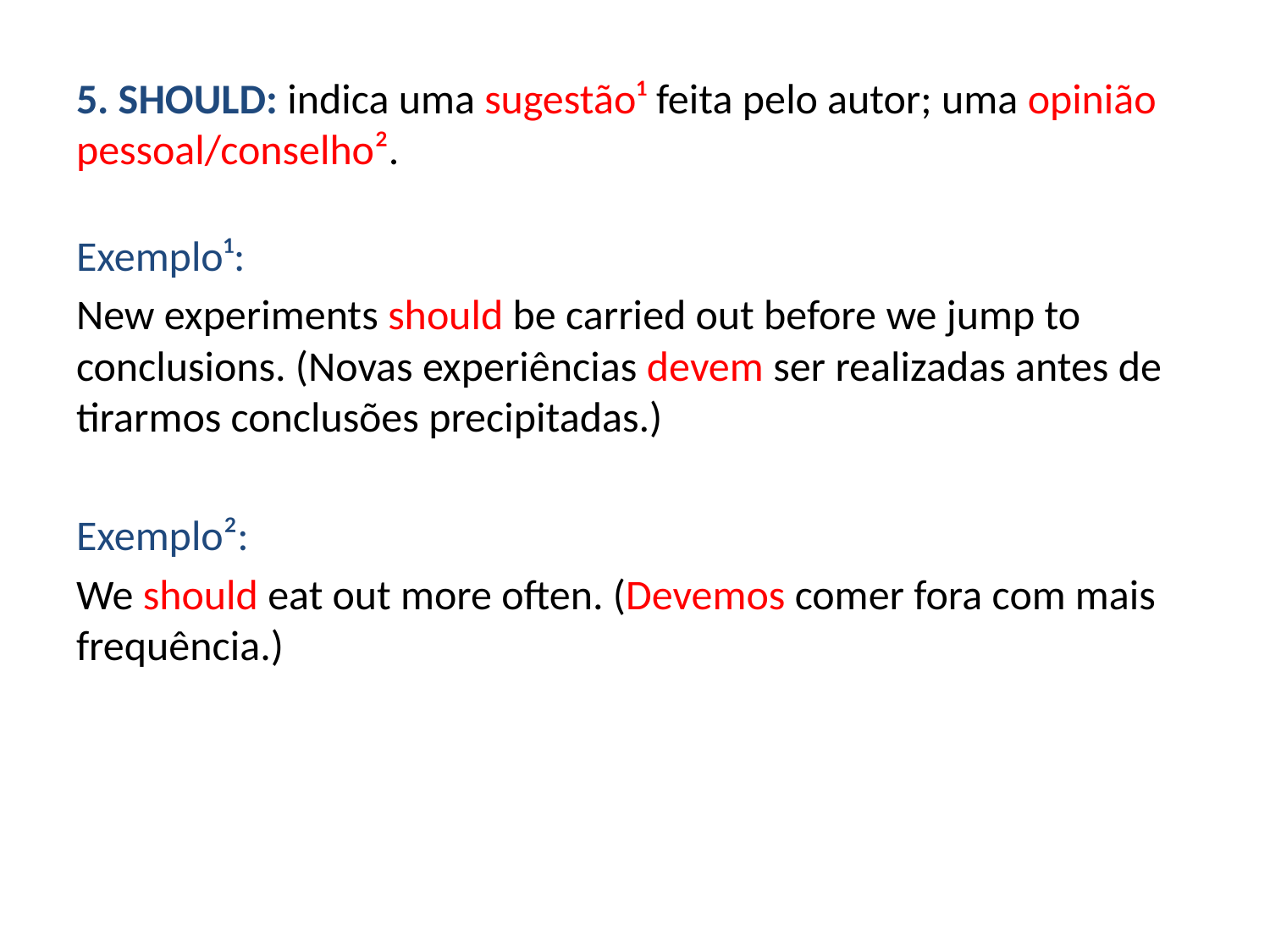

# 5. SHOULD: indica uma sugestão¹ feita pelo autor; uma opinião pessoal/conselho².
Exemplo¹:
New experiments should be carried out before we jump to conclusions. (Novas experiências devem ser realizadas antes de tirarmos conclusões precipitadas.)

Exemplo²:
We should eat out more often. (Devemos comer fora com mais frequência.)